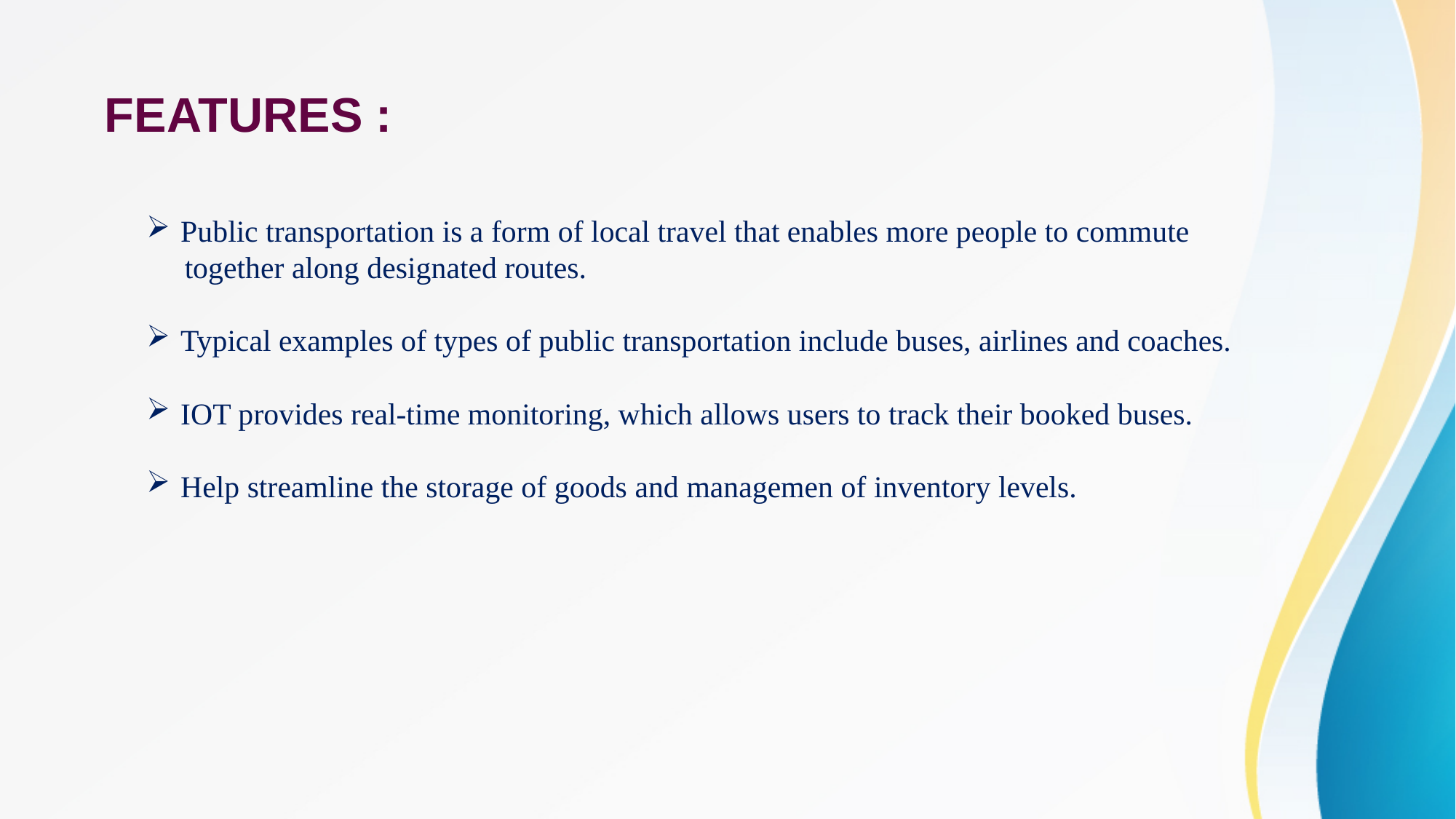

FEATURES :

Public transportation is a form of local travel that enables more people to commute
     together along designated routes.

Typical examples of types of public transportation include buses, airlines and coaches.

IOT provides real-time monitoring, which allows users to track their booked buses.

Help streamline the storage of goods and managemen of inventory levels.